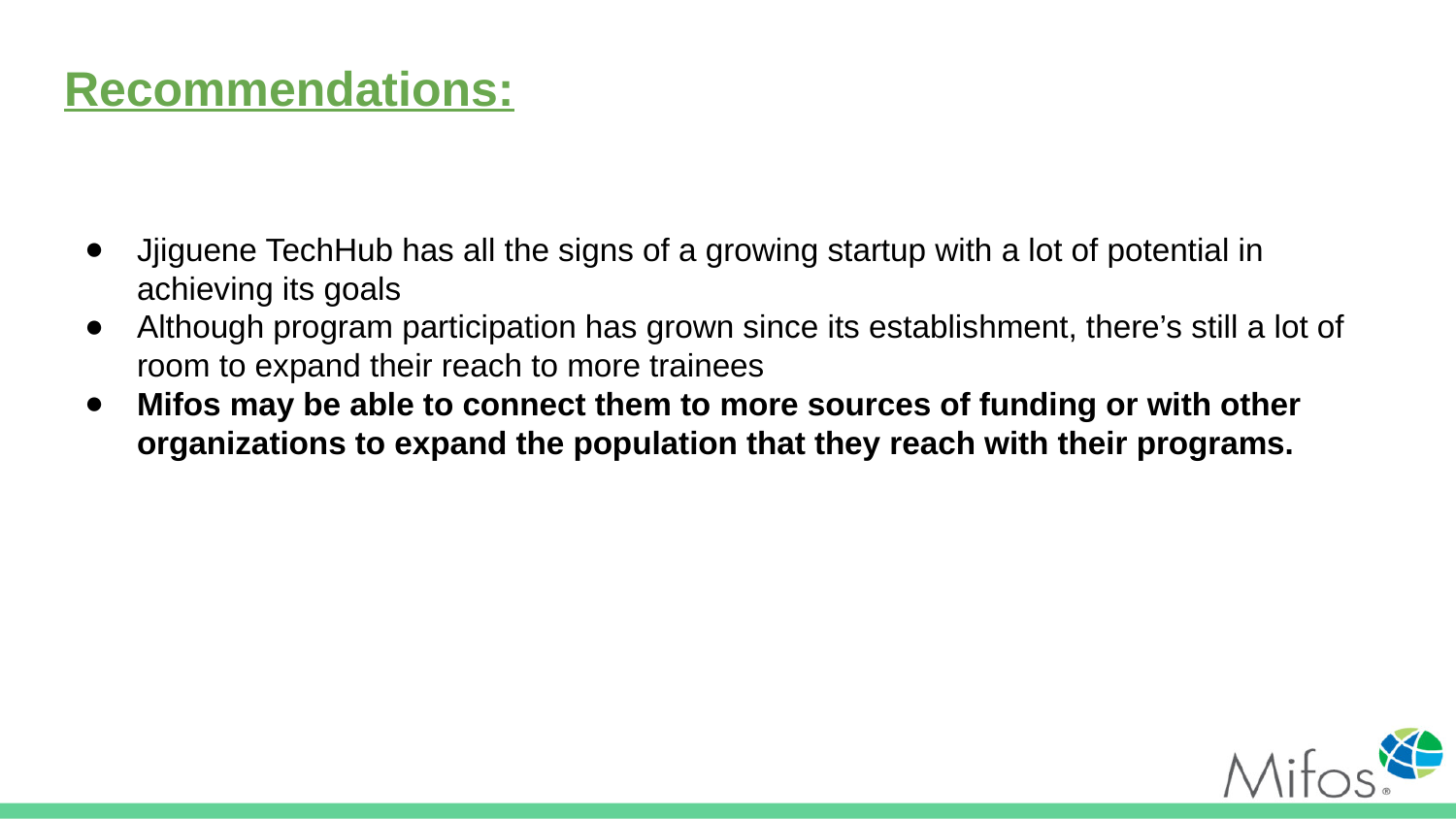

# Recommendations:

Jjiguene TechHub has all the signs of a growing startup with a lot of potential in achieving its goals
Although program participation has grown since its establishment, there’s still a lot of room to expand their reach to more trainees
Mifos may be able to connect them to more sources of funding or with other organizations to expand the population that they reach with their programs.